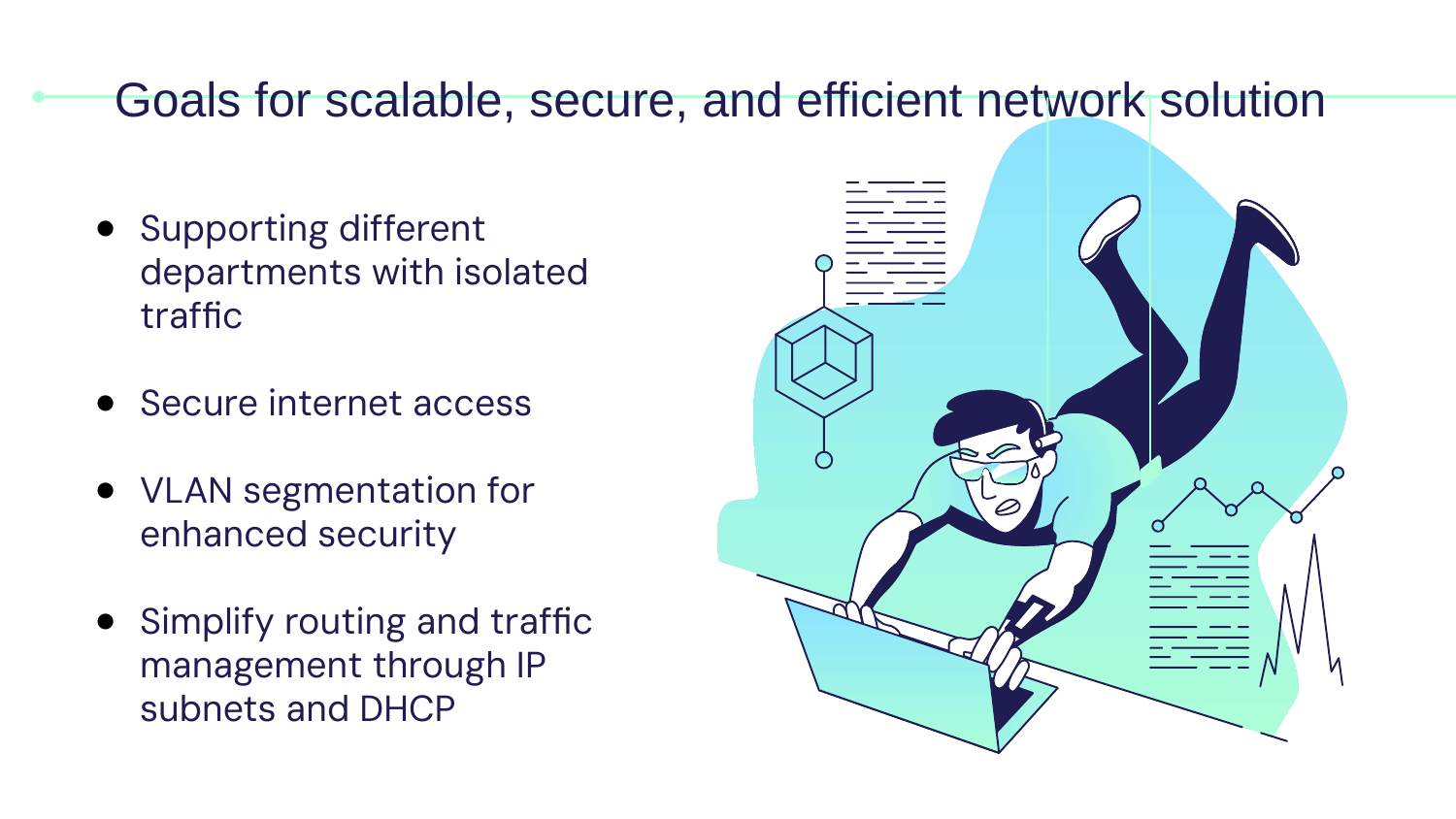

# Goals for scalable, secure, and efficient network solution

Supporting different departments with isolated traffic

Secure internet access

VLAN segmentation for enhanced security

Simplify routing and traffic management through IP subnets and DHCP